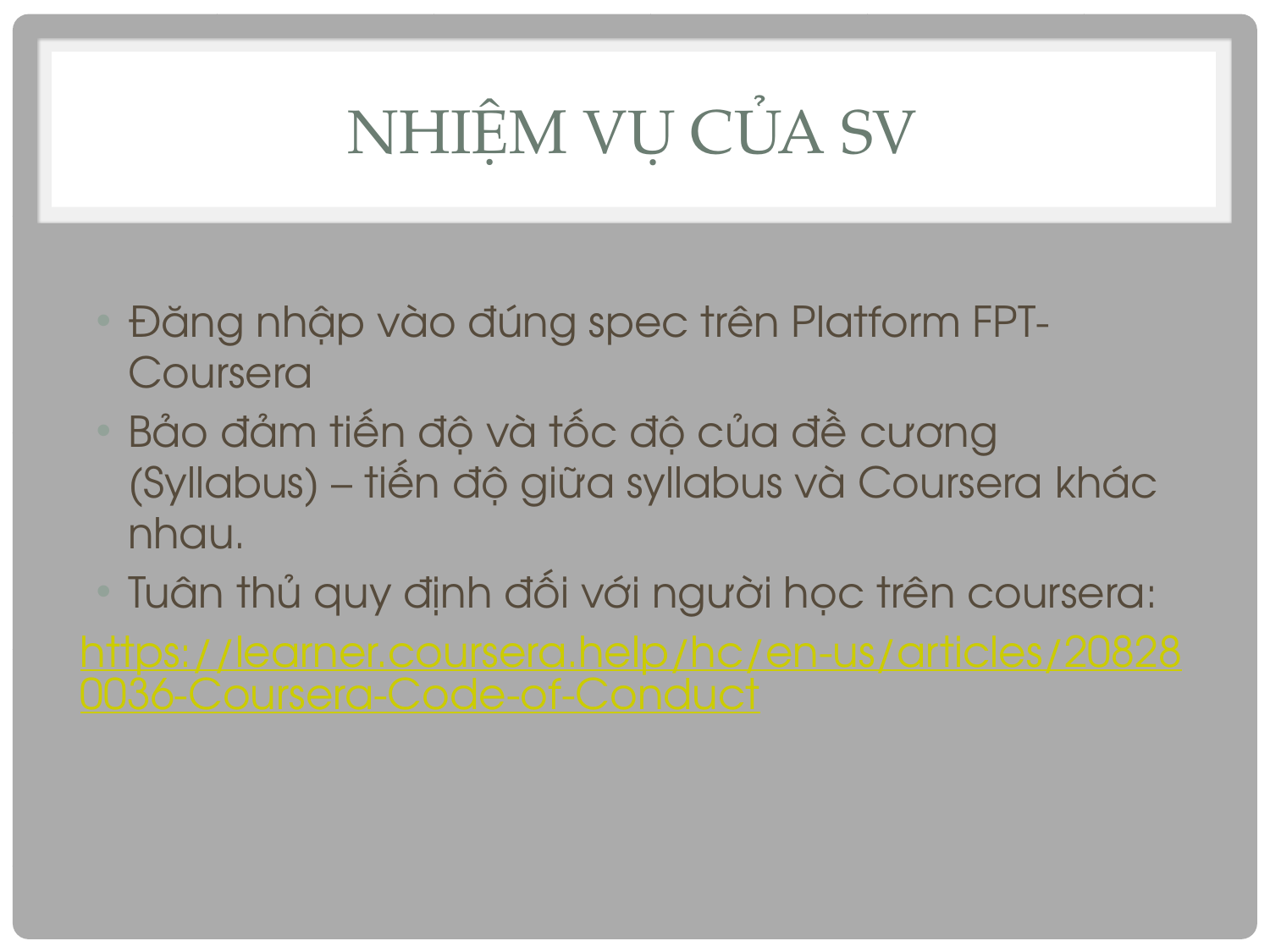

# Nhiệm vụ của SV
Đăng nhập vào đúng spec trên Platform FPT-Coursera
Bảo đảm tiến độ và tốc độ của đề cương (Syllabus) – tiến độ giữa syllabus và Coursera khác nhau.
Tuân thủ quy định đối với người học trên coursera:
https://learner.coursera.help/hc/en-us/articles/208280036-Coursera-Code-of-Conduct